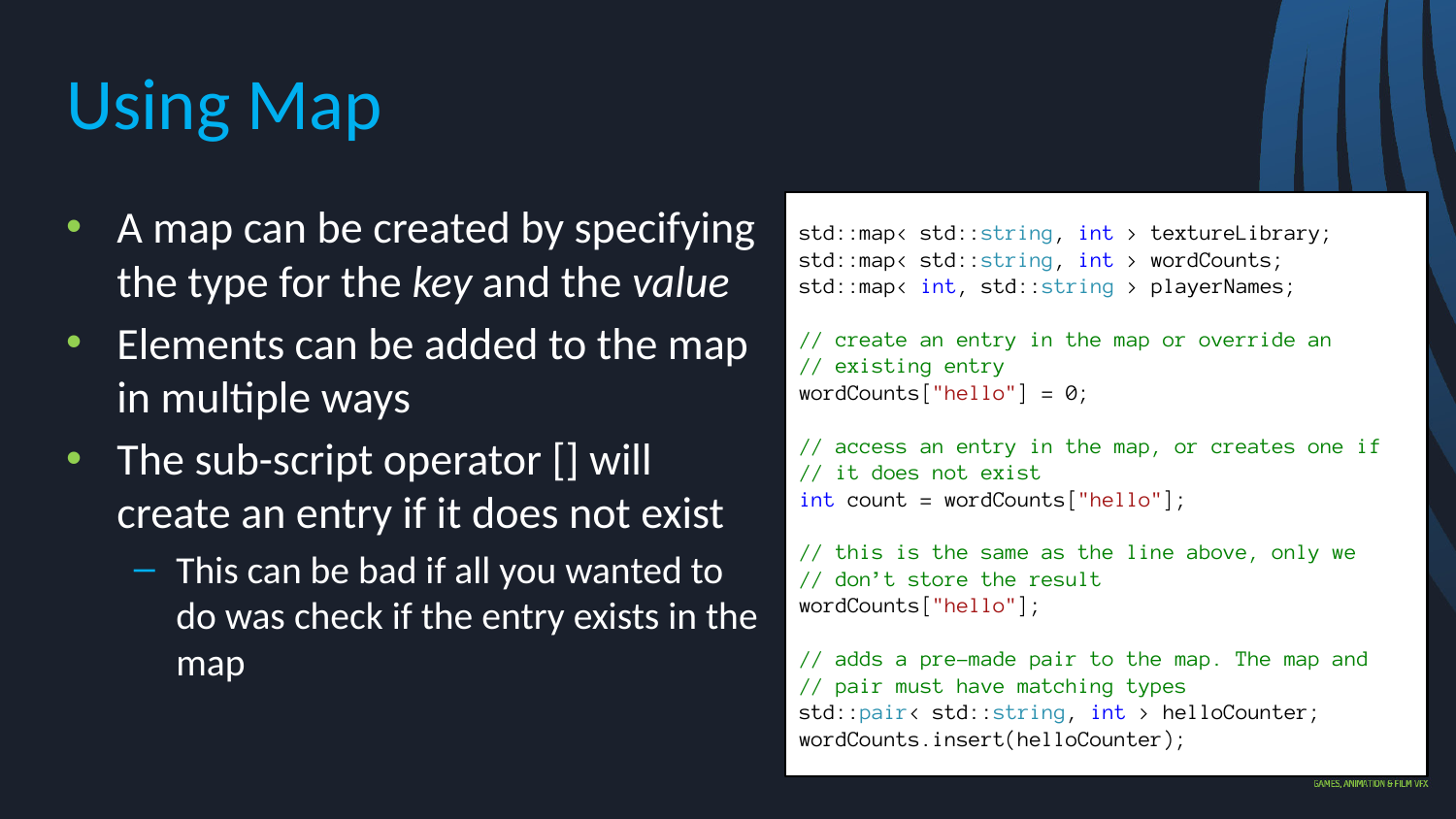

# Using Map
A map can be created by specifying the type for the key and the value
Elements can be added to the map in multiple ways
The sub-script operator [] will create an entry if it does not exist
This can be bad if all you wanted to do was check if the entry exists in the map

std::map< std::string, int > textureLibrary;
std::map< std::string, int > wordCounts;
std::map< int, std::string > playerNames;

// create an entry in the map or override an
// existing entry
wordCounts["hello"] = 0;

// access an entry in the map, or creates one if
// it does not exist
int count = wordCounts["hello"];

// this is the same as the line above, only we
// don’t store the result
wordCounts["hello"];

// adds a pre-made pair to the map. The map and
// pair must have matching types
std::pair< std::string, int > helloCounter;
wordCounts.insert(helloCounter);